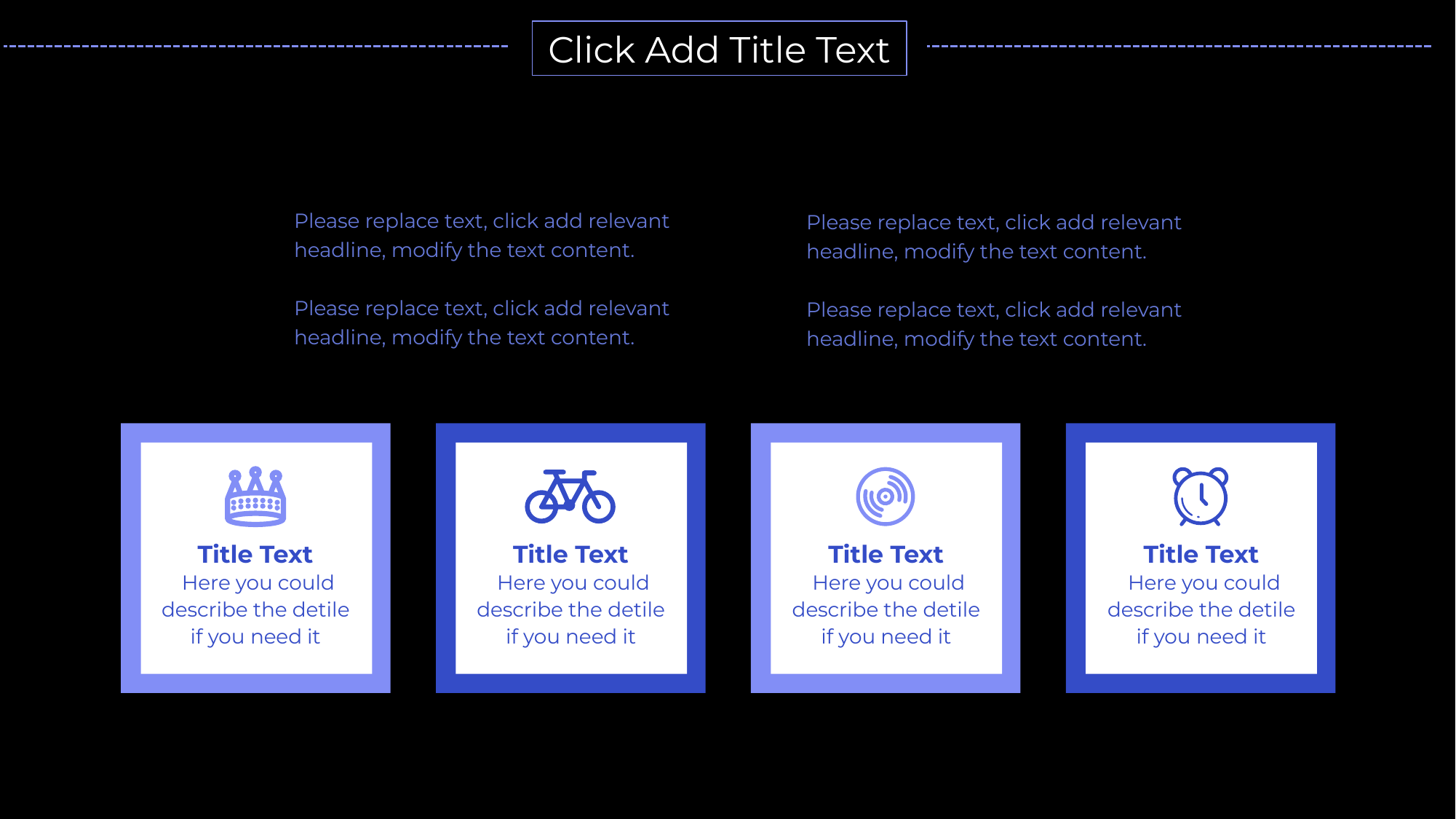

Click Add Title Text
Please replace text, click add relevant headline, modify the text content.
Please replace text, click add relevant headline, modify the text content.

Please replace text, click add relevant headline, modify the text content.
Please replace text, click add relevant headline, modify the text content.

Title Text
 Here you could describe the detile if you need it

Title Text
 Here you could describe the detile if you need it

Title Text
 Here you could describe the detile if you need it

Title Text
 Here you could describe the detile if you need it